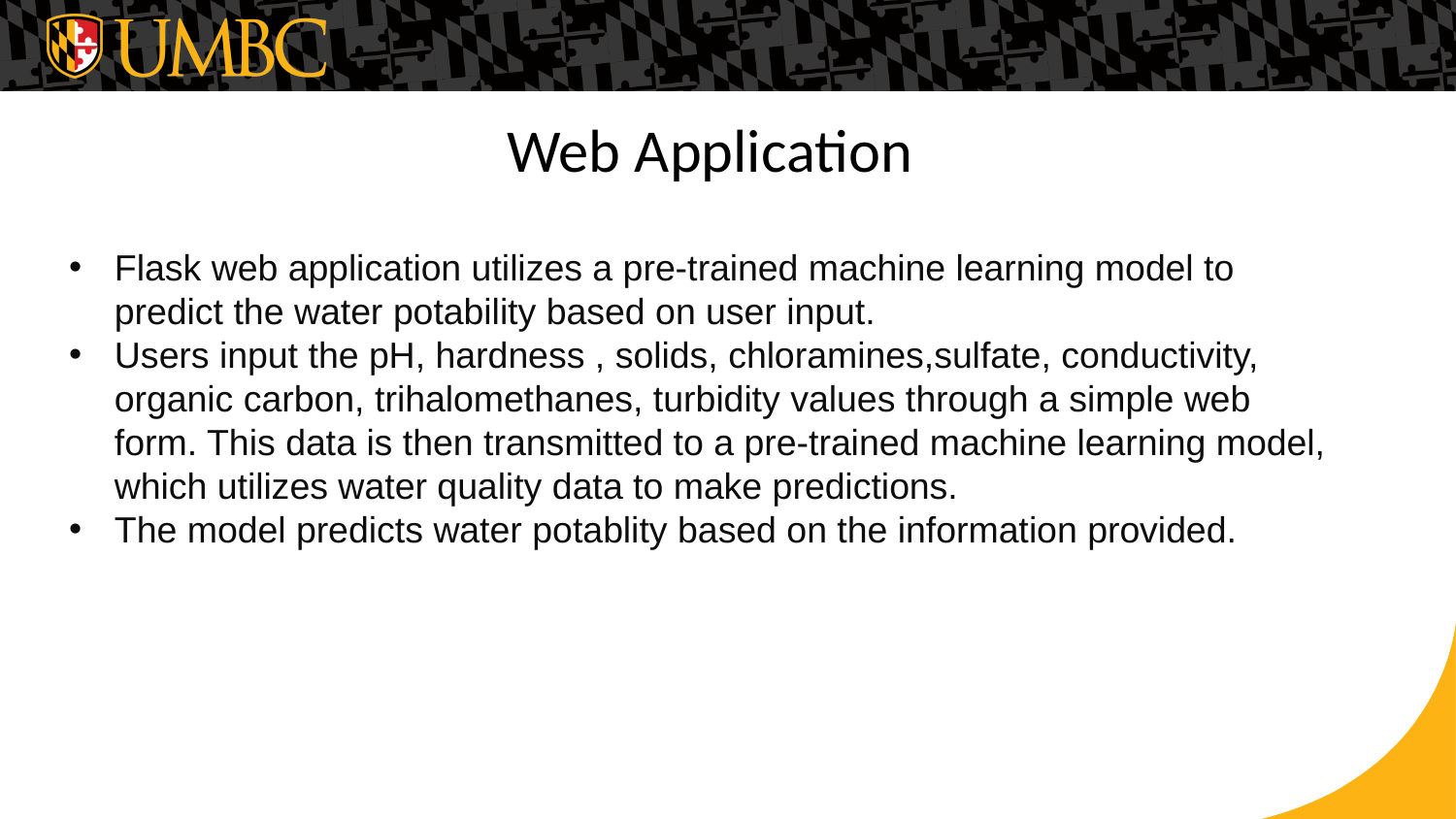

# Web Application
Flask web application utilizes a pre-trained machine learning model to predict the water potability based on user input.
Users input the pH, hardness , solids, chloramines,sulfate, conductivity, organic carbon, trihalomethanes, turbidity values through a simple web form. This data is then transmitted to a pre-trained machine learning model, which utilizes water quality data to make predictions.
The model predicts water potablity based on the information provided.